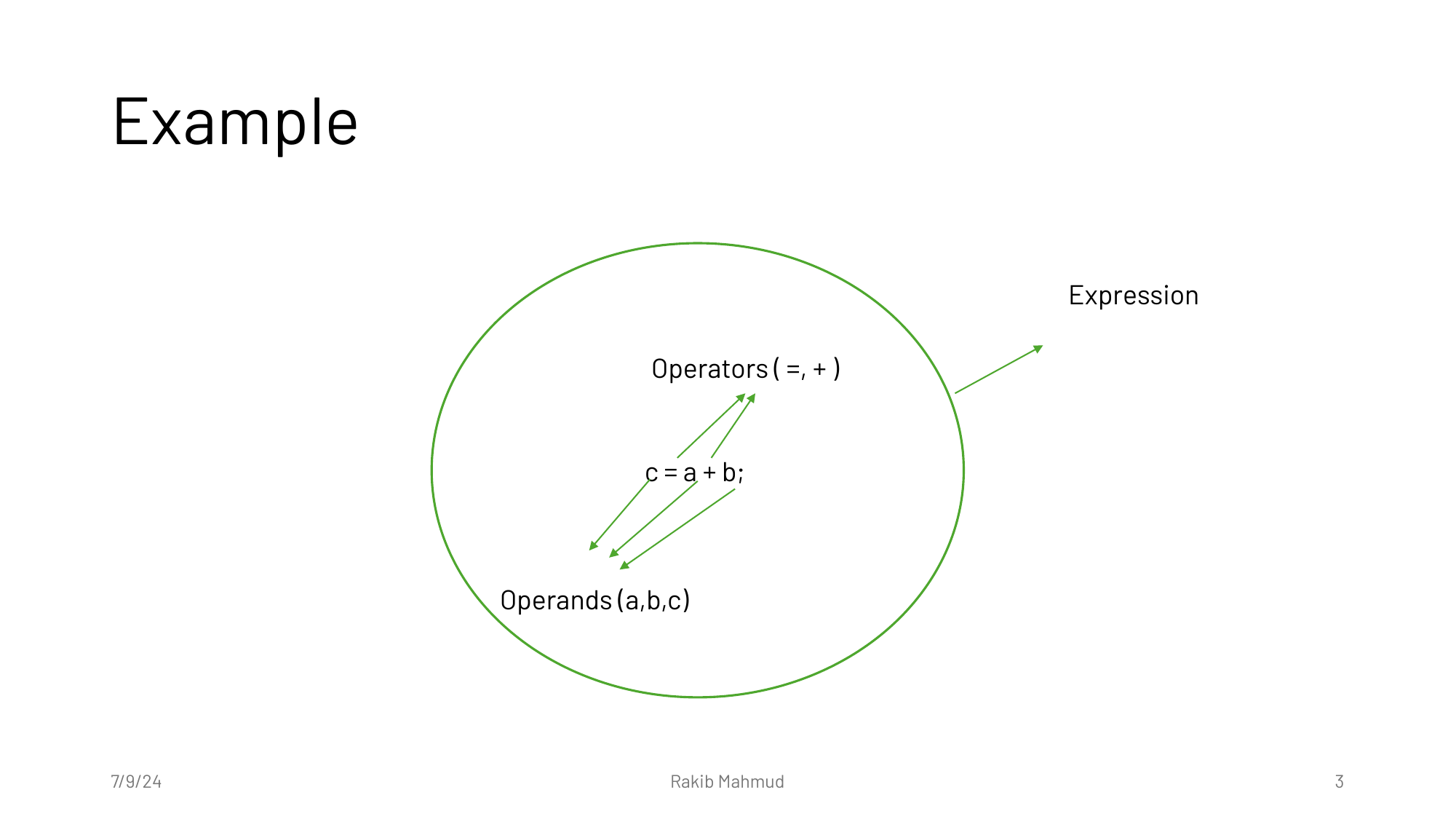

# Example
c = a + b;
Expression
Operators ( =, + )
Operands (a,b,c)
7/9/24
Rakib Mahmud
3